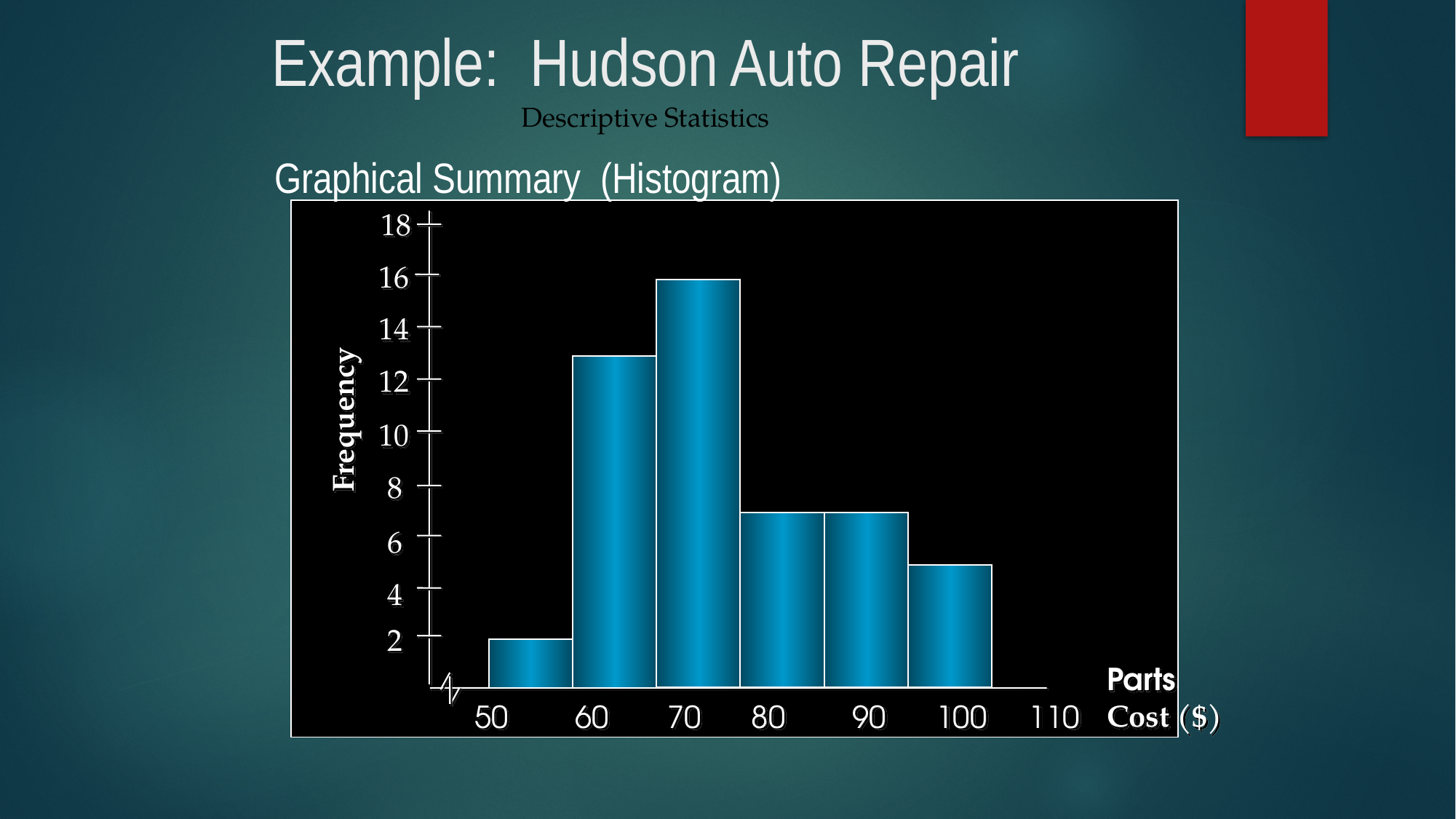

Example:  Hudson Auto Repair
Descriptive Statistics
Graphical Summary  (Histogram)
18

16

14

12

Frequency
10

8

6

4

2

Parts
Cost ($)

50        60       70      80        90      100     110